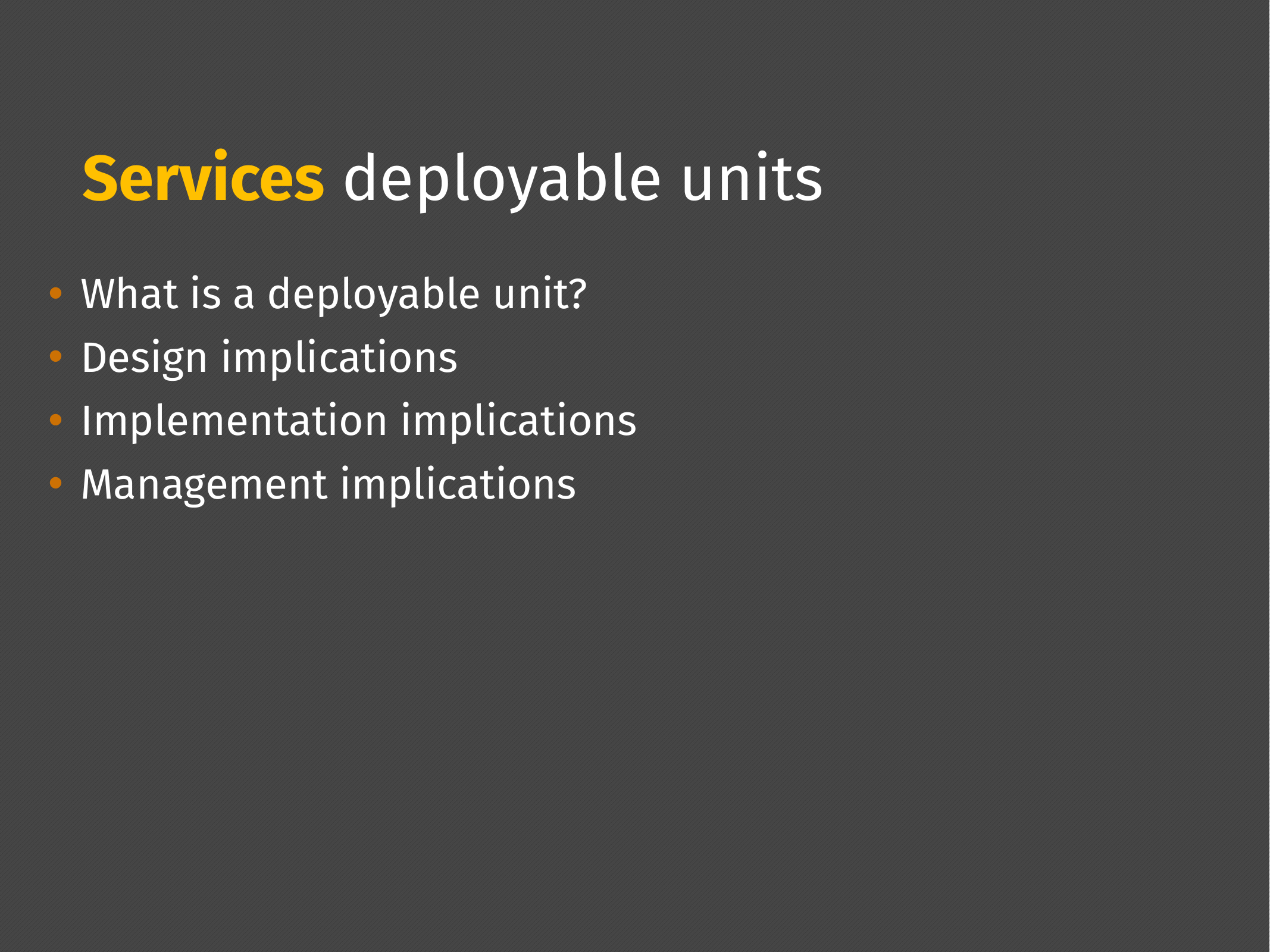

# Services deployable units
What is a deployable unit?
Design implications
Implementation implications
Management implications